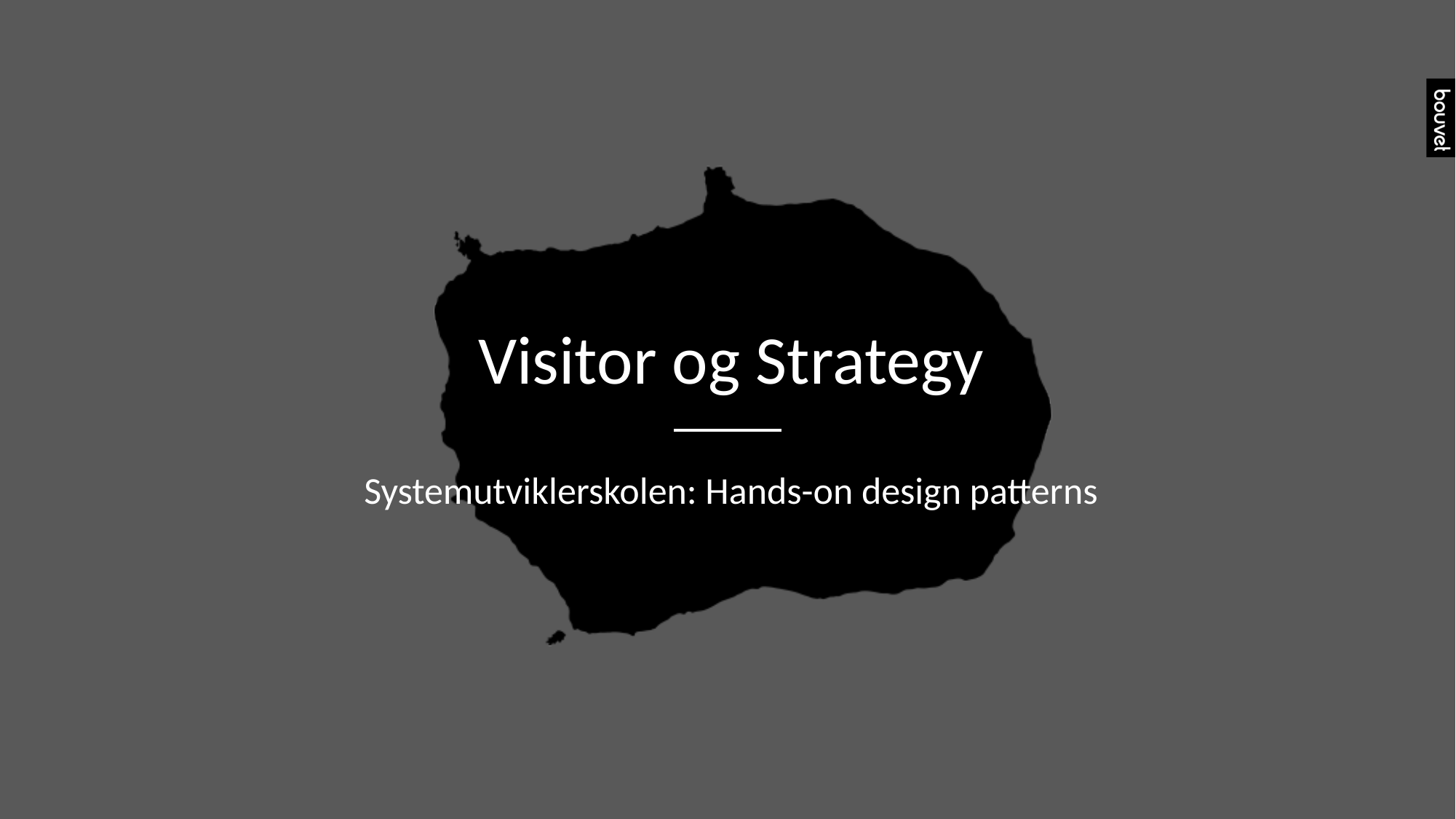

# Visitor og Strategy
Systemutviklerskolen: Hands-on design patterns